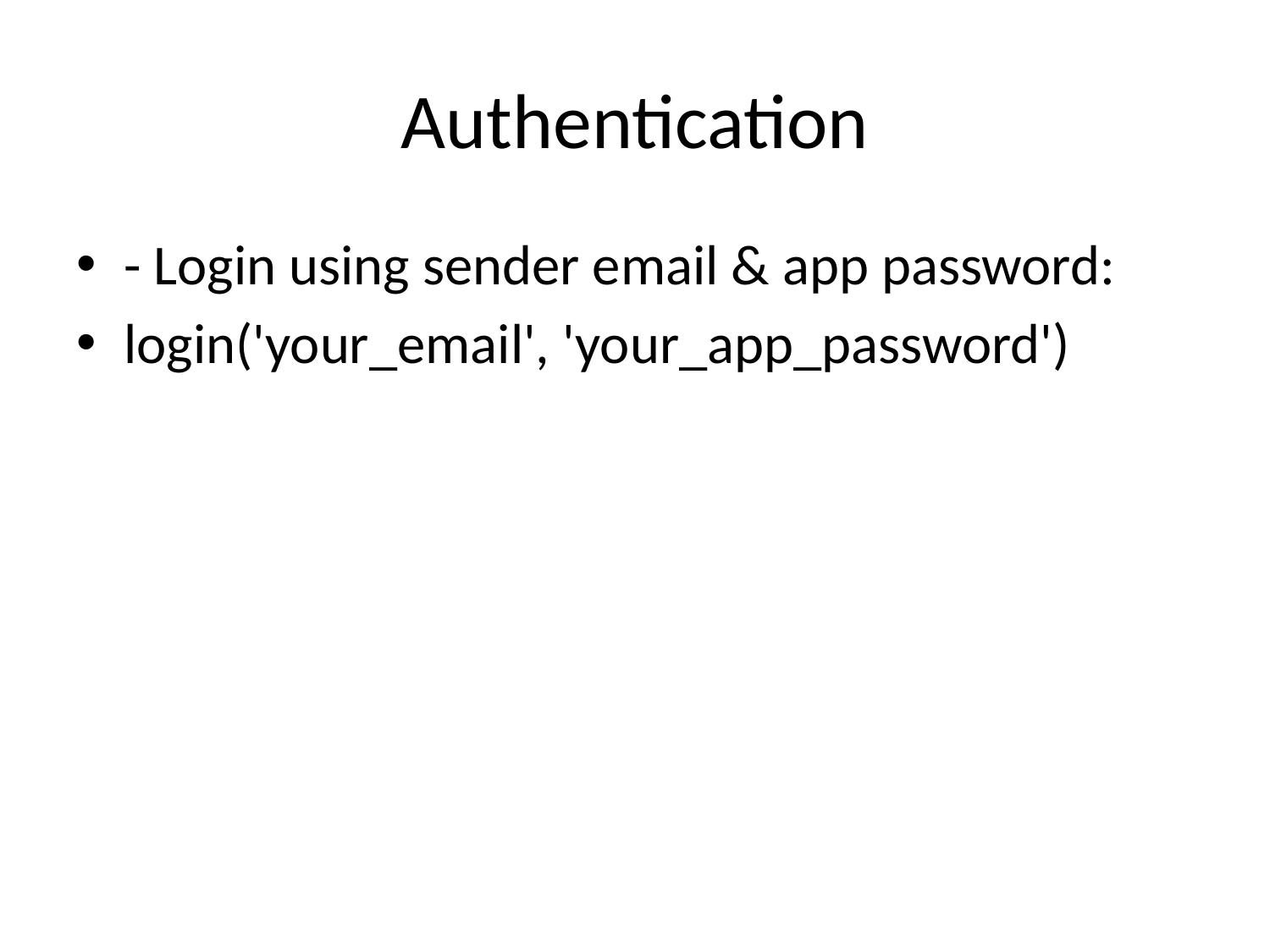

# Authentication
- Login using sender email & app password:
login('your_email', 'your_app_password')